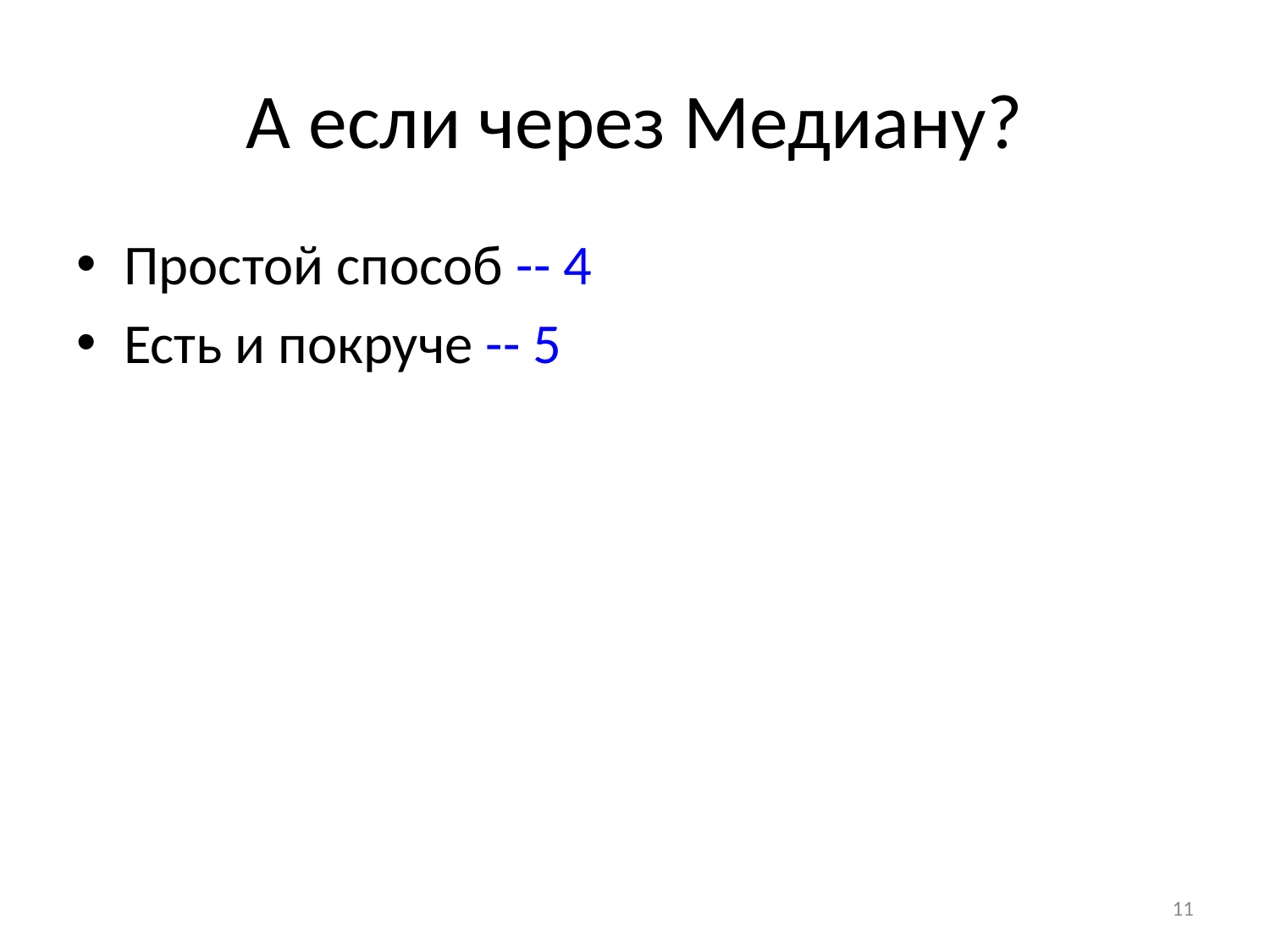

# А если через Медиану?
Простой способ -- 4
Есть и покруче -- 5
11